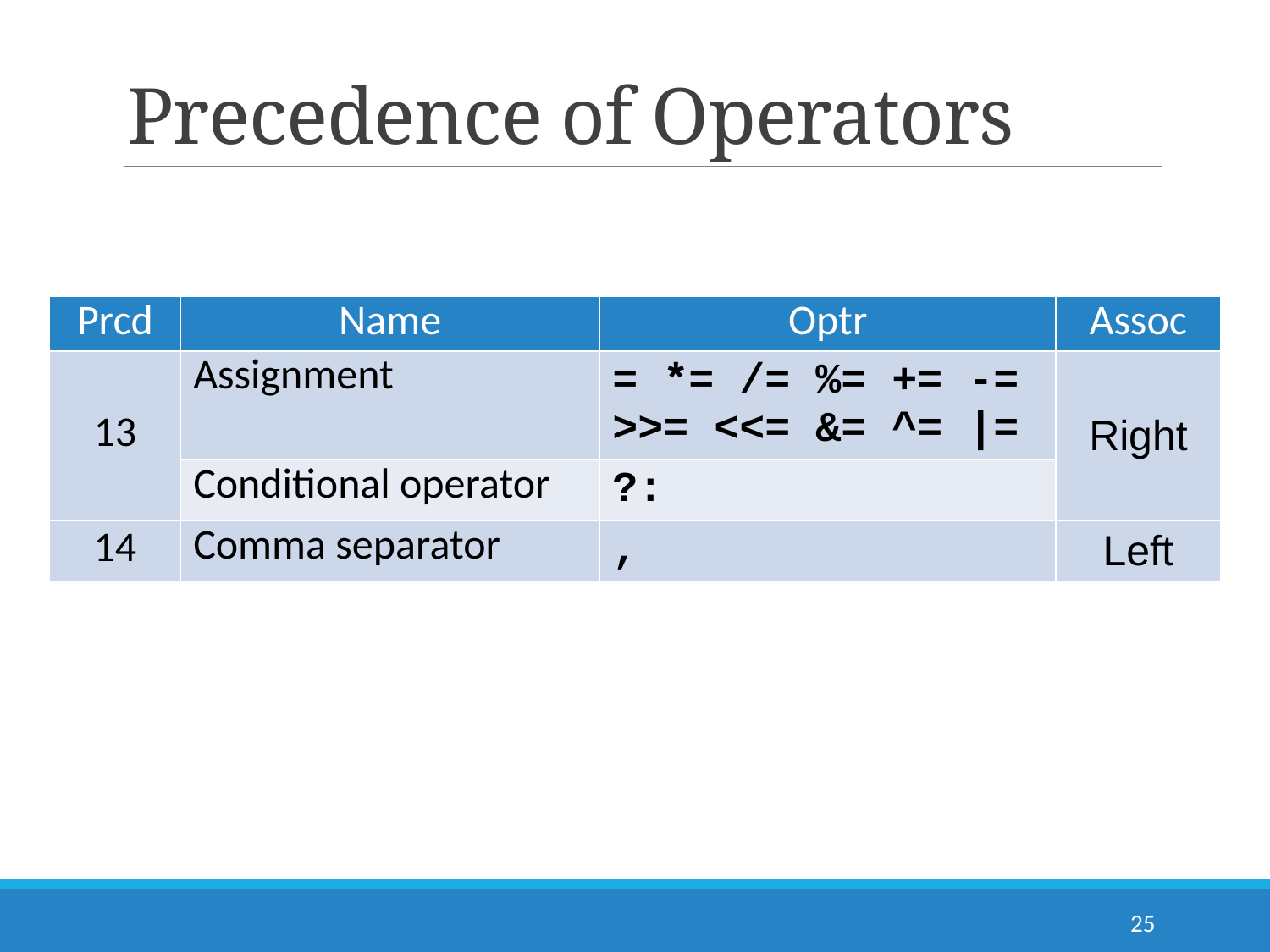

# Precedence of Operators
| Prcd | Name | Optr | Assoc |
| --- | --- | --- | --- |
| 13 | Assignment | = \*= /= %= += -= >>= <<= &= ^= |= | Right |
|  | Conditional operator | ?: |  |
| 14 | Comma separator | , | Left |
25